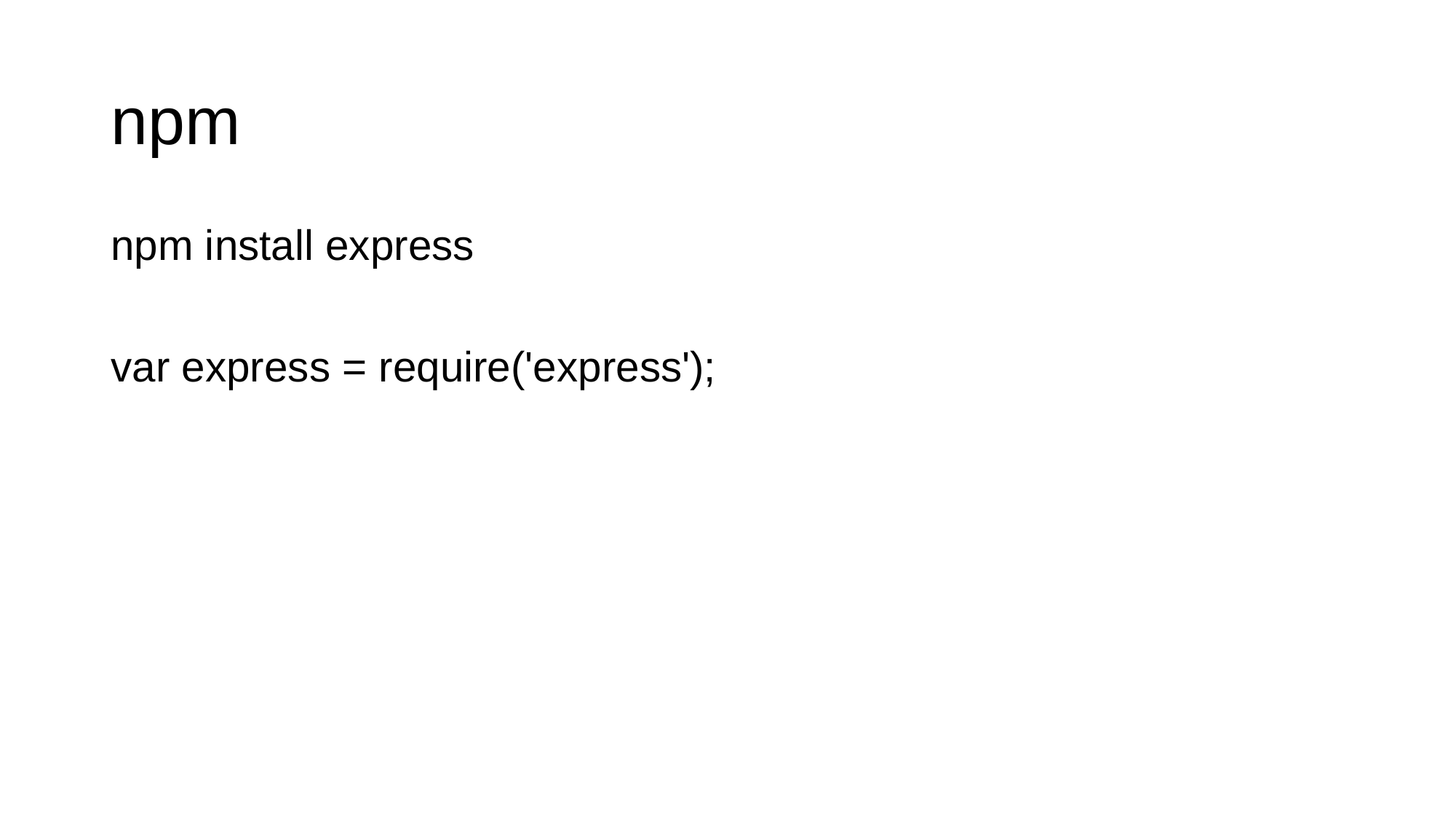

# npm
npm install express

var express = require('express');